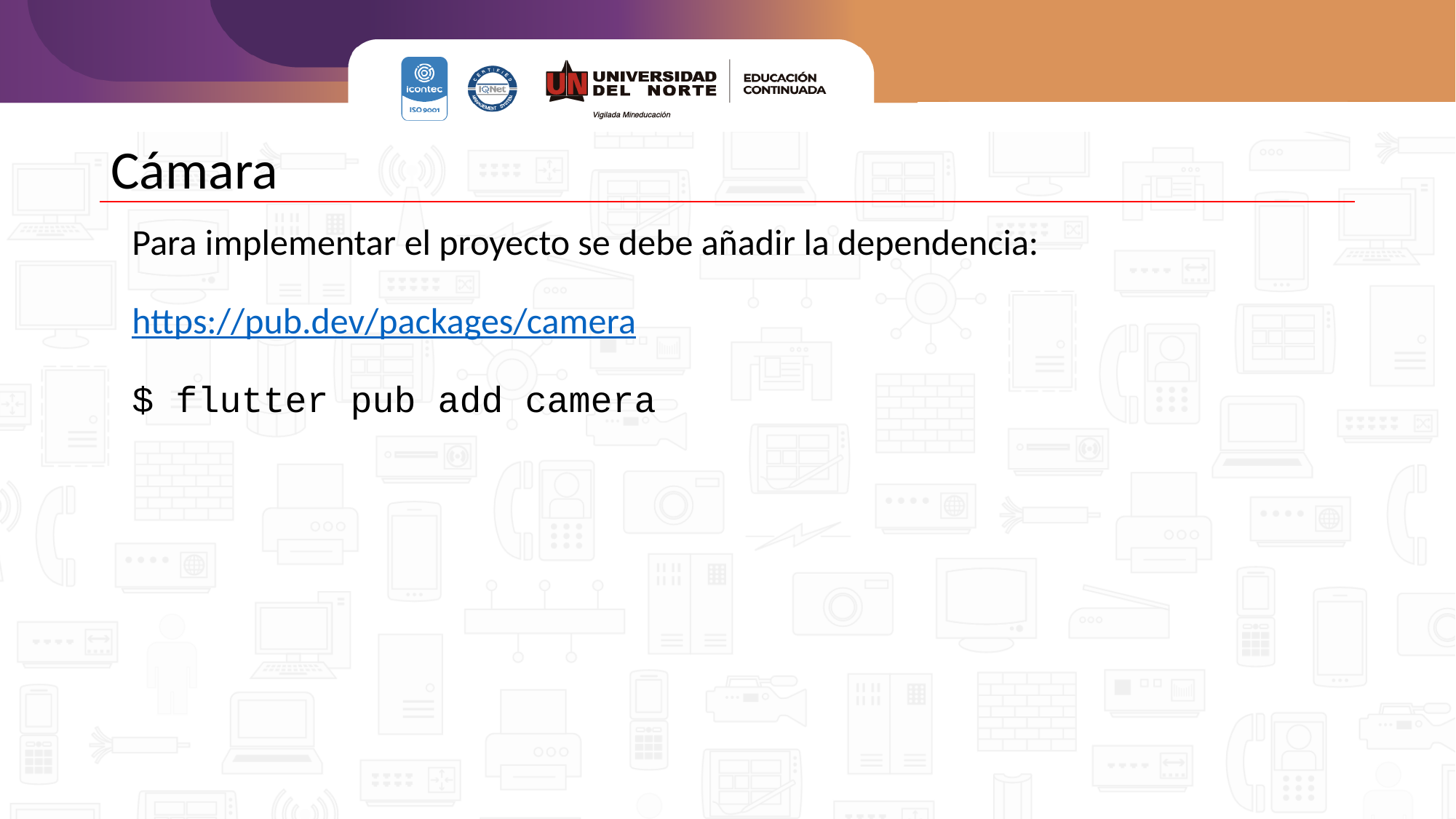

# Cámara
Para implementar el proyecto se debe añadir la dependencia:

https://pub.dev/packages/camera

$ flutter pub add camera